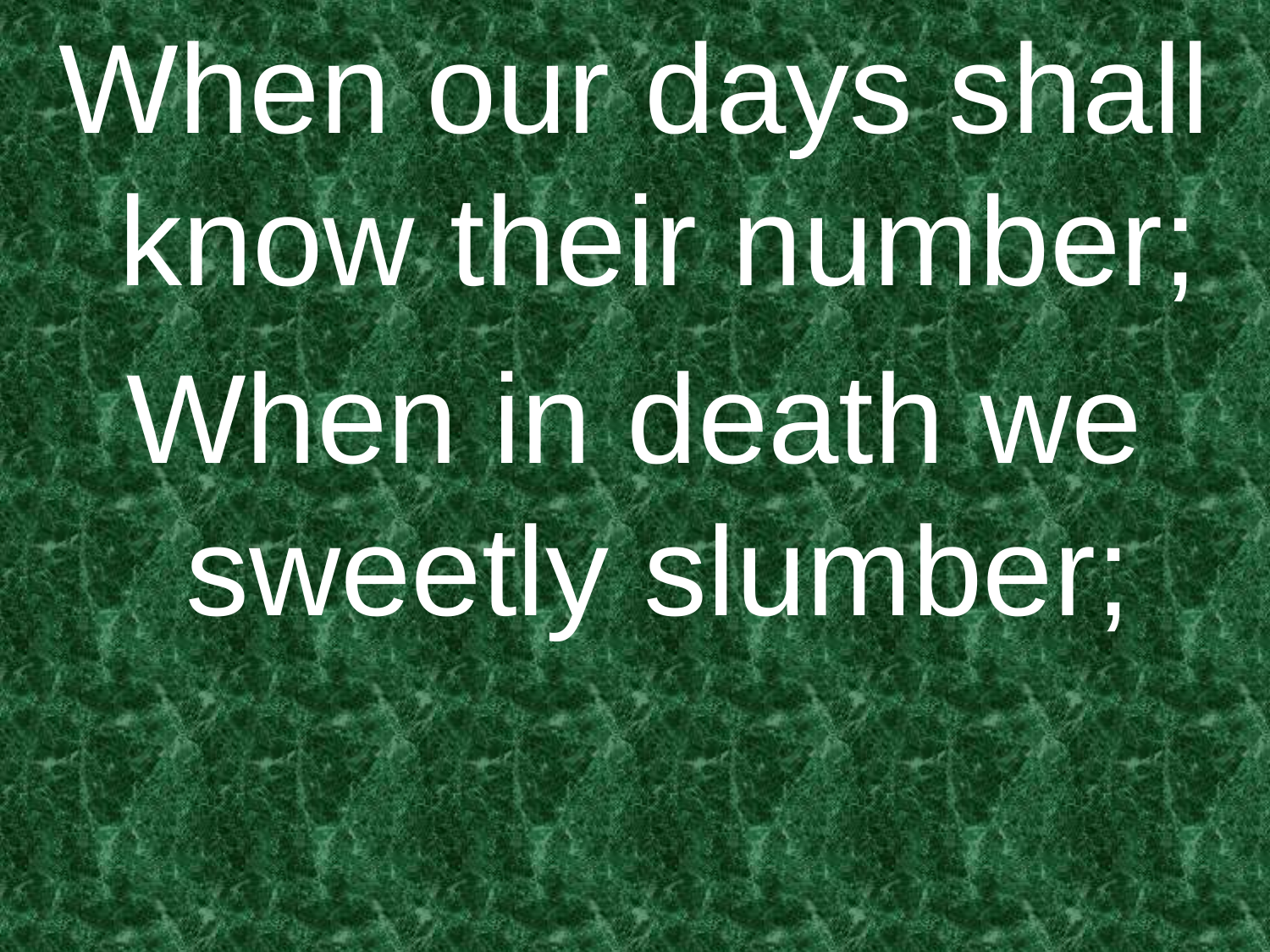

When our days shall know their number;
When in death we sweetly slumber;